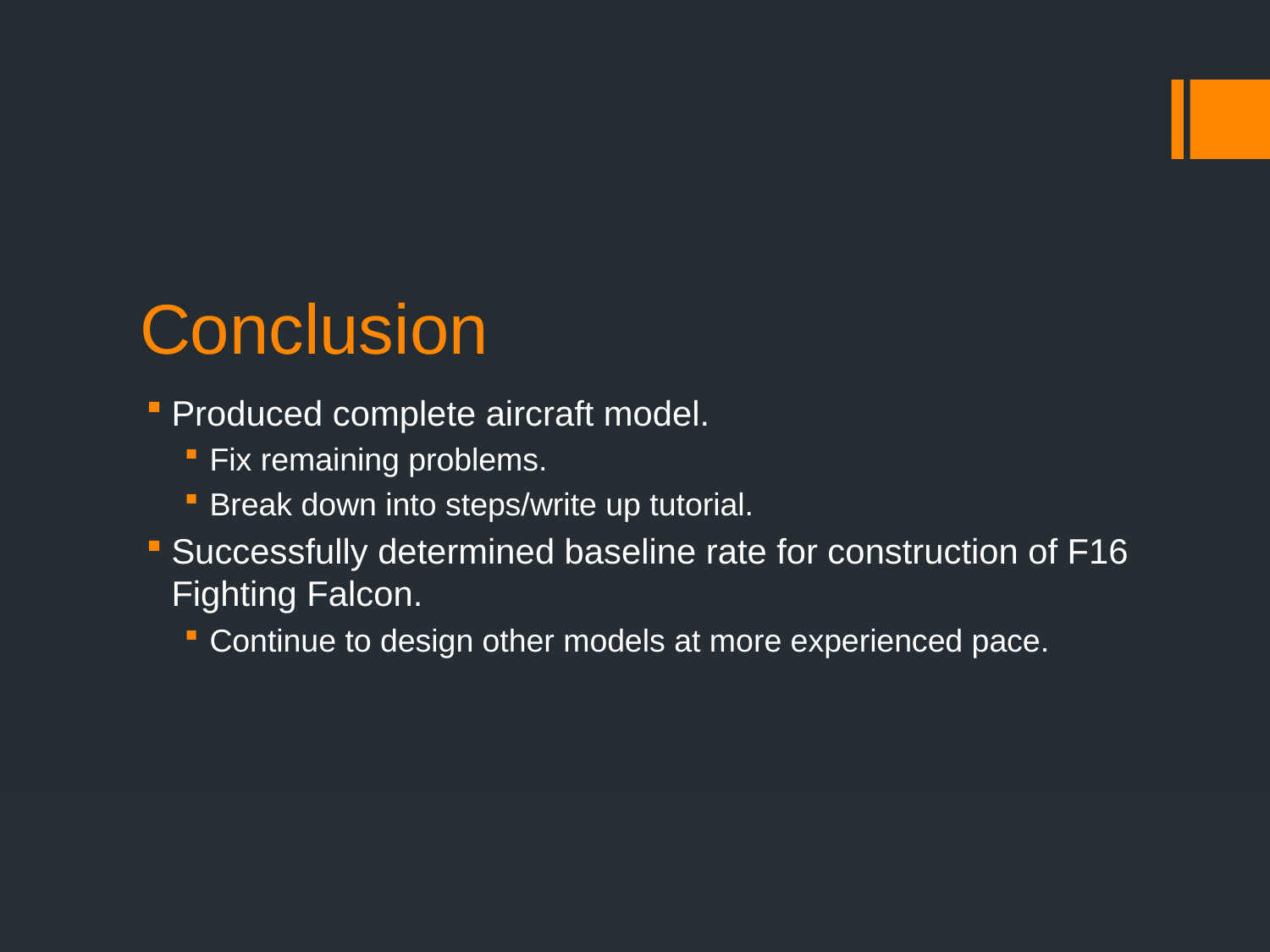

# Conclusion
Produced complete aircraft model.
Fix remaining problems.
Break down into steps/write up tutorial.
Successfully determined baseline rate for construction of F16 Fighting Falcon.
Continue to design other models at more experienced pace.